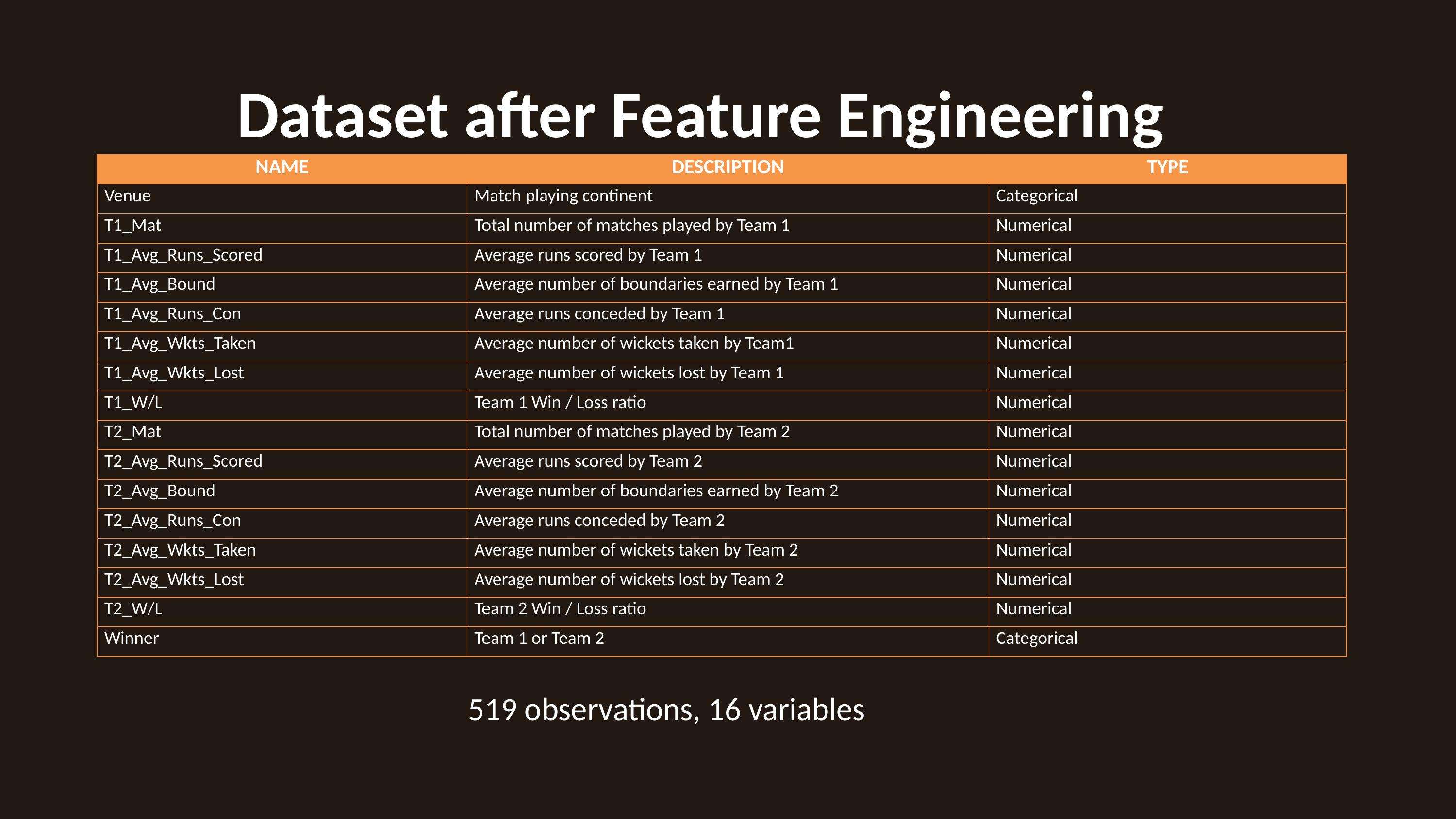

Dataset after Feature Engineering
| NAME | DESCRIPTION | TYPE |
| --- | --- | --- |
| Venue | Match playing continent | Categorical |
| T1\_Mat | Total number of matches played by Team 1 | Numerical |
| T1\_Avg\_Runs\_Scored | Average runs scored by Team 1 | Numerical |
| T1\_Avg\_Bound | Average number of boundaries earned by Team 1 | Numerical |
| T1\_Avg\_Runs\_Con | Average runs conceded by Team 1 | Numerical |
| T1\_Avg\_Wkts\_Taken | Average number of wickets taken by Team1 | Numerical |
| T1\_Avg\_Wkts\_Lost | Average number of wickets lost by Team 1 | Numerical |
| T1\_W/L | Team 1 Win / Loss ratio | Numerical |
| T2\_Mat | Total number of matches played by Team 2 | Numerical |
| T2\_Avg\_Runs\_Scored | Average runs scored by Team 2 | Numerical |
| T2\_Avg\_Bound | Average number of boundaries earned by Team 2 | Numerical |
| T2\_Avg\_Runs\_Con | Average runs conceded by Team 2 | Numerical |
| T2\_Avg\_Wkts\_Taken | Average number of wickets taken by Team 2 | Numerical |
| T2\_Avg\_Wkts\_Lost | Average number of wickets lost by Team 2 | Numerical |
| T2\_W/L | Team 2 Win / Loss ratio | Numerical |
| Winner | Team 1 or Team 2 | Categorical |

519 observations, 16 variables